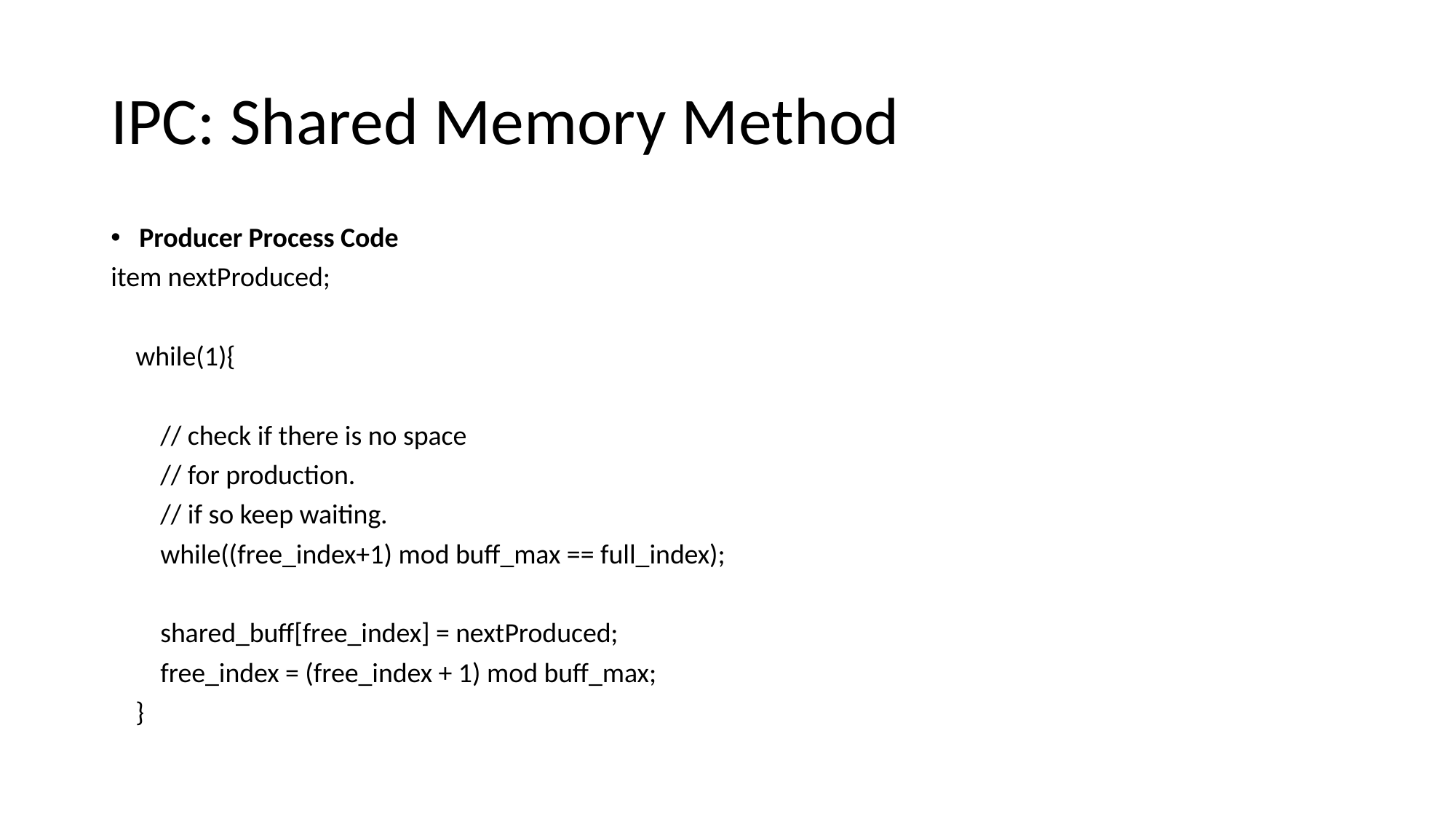

# IPC: Shared Memory Method
Producer Process Code
item nextProduced;

    while(1){

        // check if there is no space
        // for production.
        // if so keep waiting.
        while((free_index+1) mod buff_max == full_index);

        shared_buff[free_index] = nextProduced;
        free_index = (free_index + 1) mod buff_max;
    }